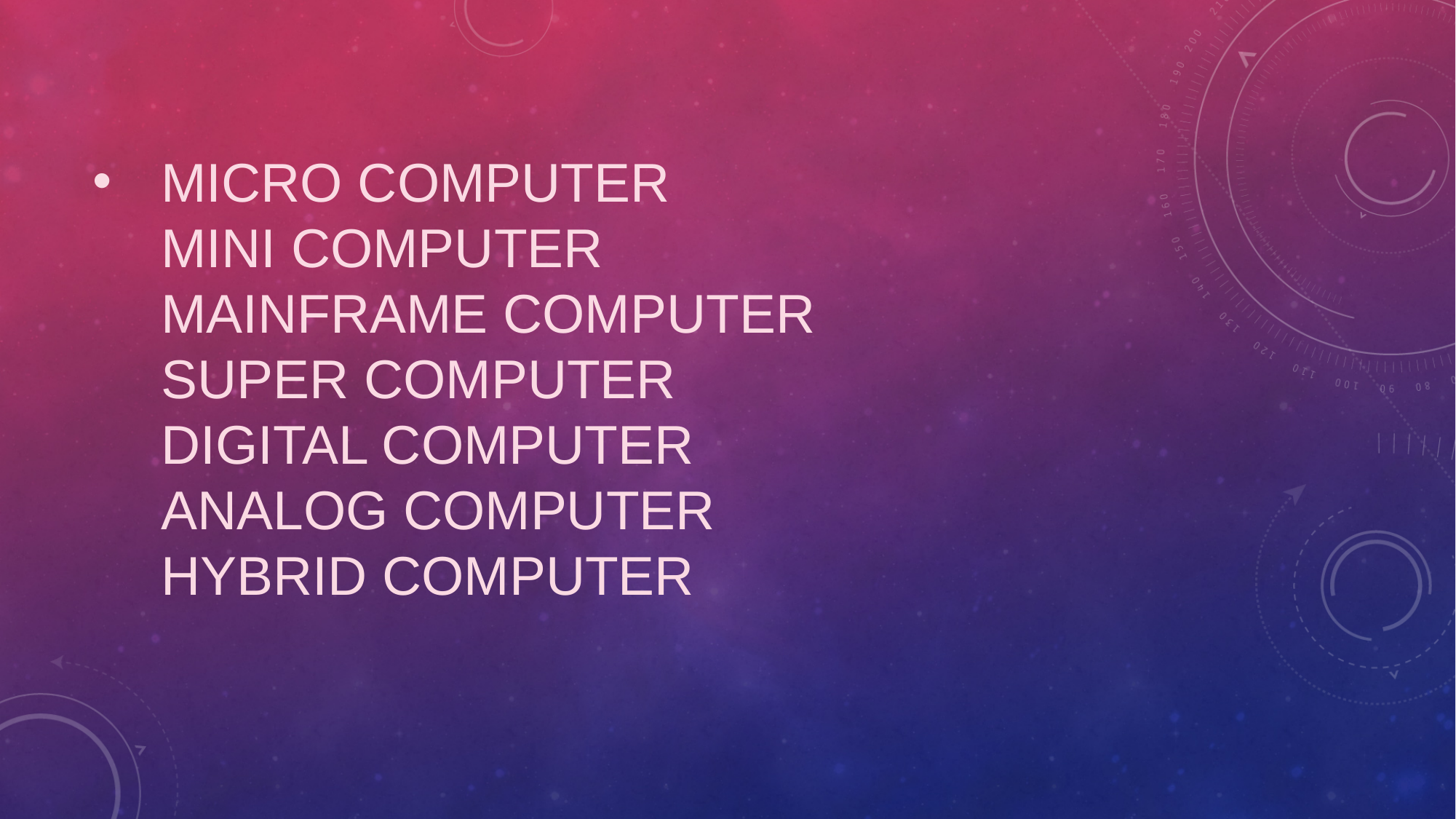

# MICRO COMPUTER MINI COMPUTER MAINFRAME COMPUTER SUPER COMPUTER DIGITAL COMPUTER ANALOG COMPUTER HYBRID COMPUTER